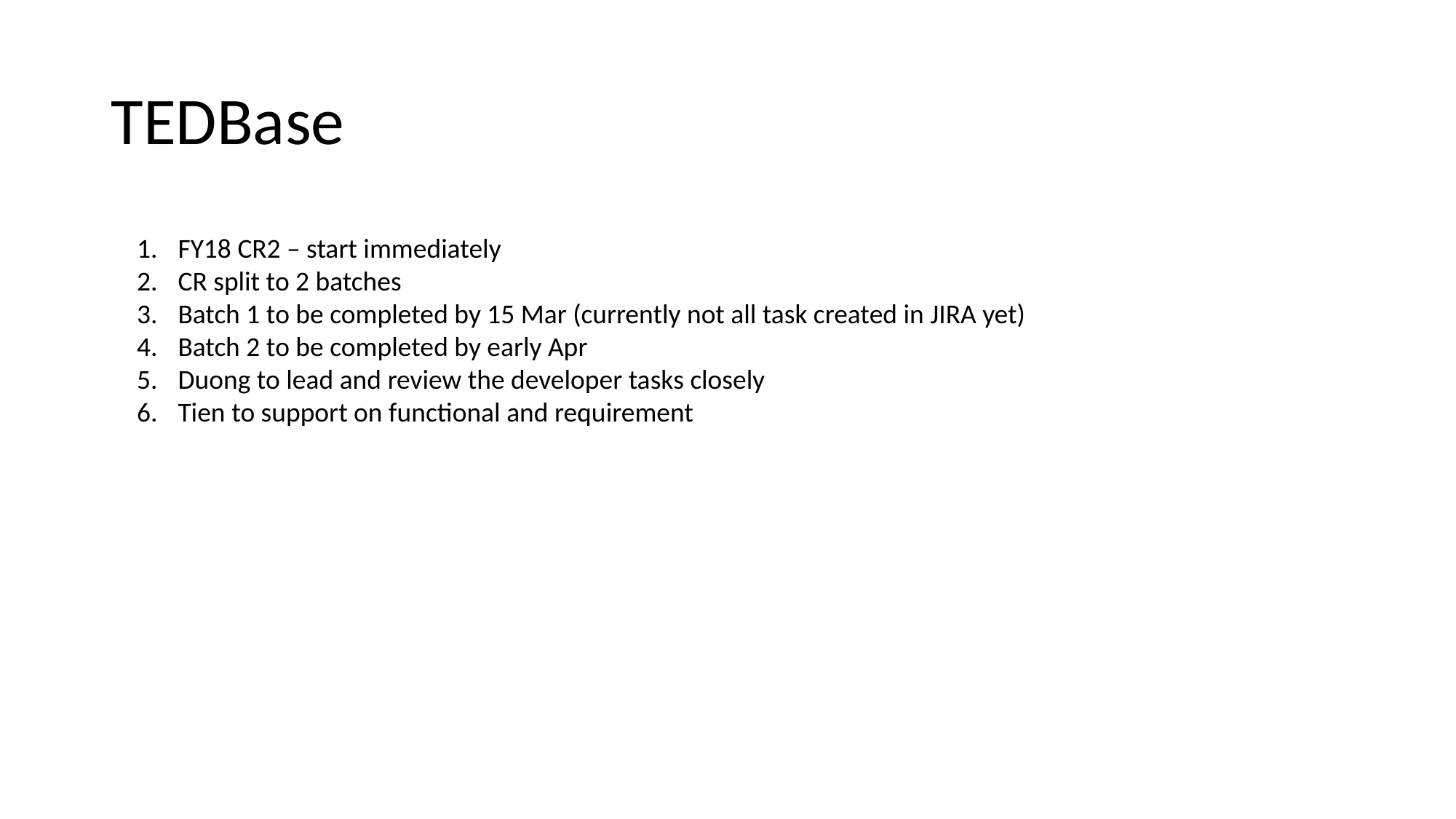

# TEDBase
FY18 CR2 – start immediately
CR split to 2 batches
Batch 1 to be completed by 15 Mar (currently not all task created in JIRA yet)
Batch 2 to be completed by early Apr
Duong to lead and review the developer tasks closely
Tien to support on functional and requirement